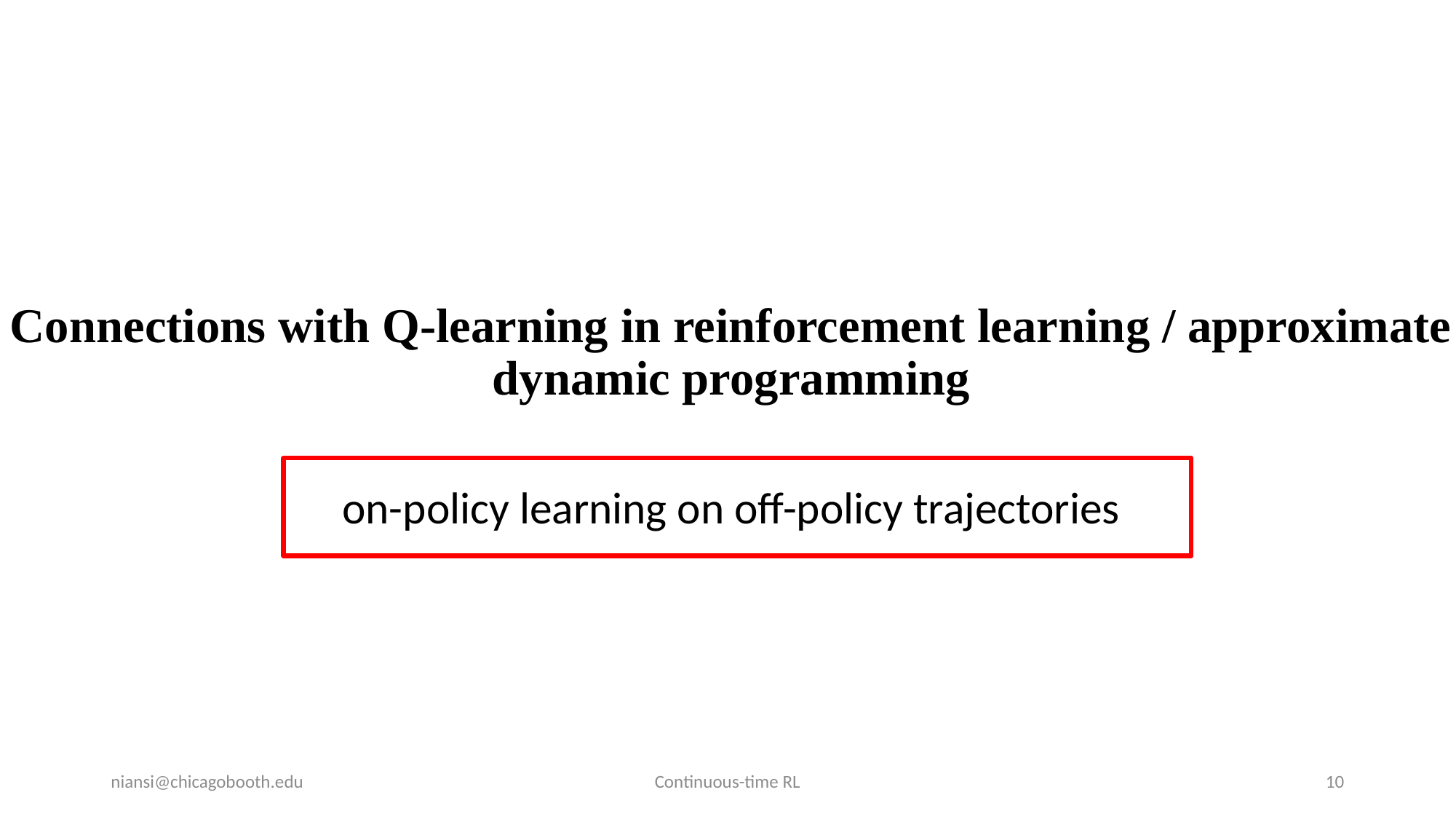

Connections with Q-learning in reinforcement learning / approximate dynamic programming

on-policy learning on off-policy trajectories
niansi@chicagobooth.edu
Continuous-time RL
10